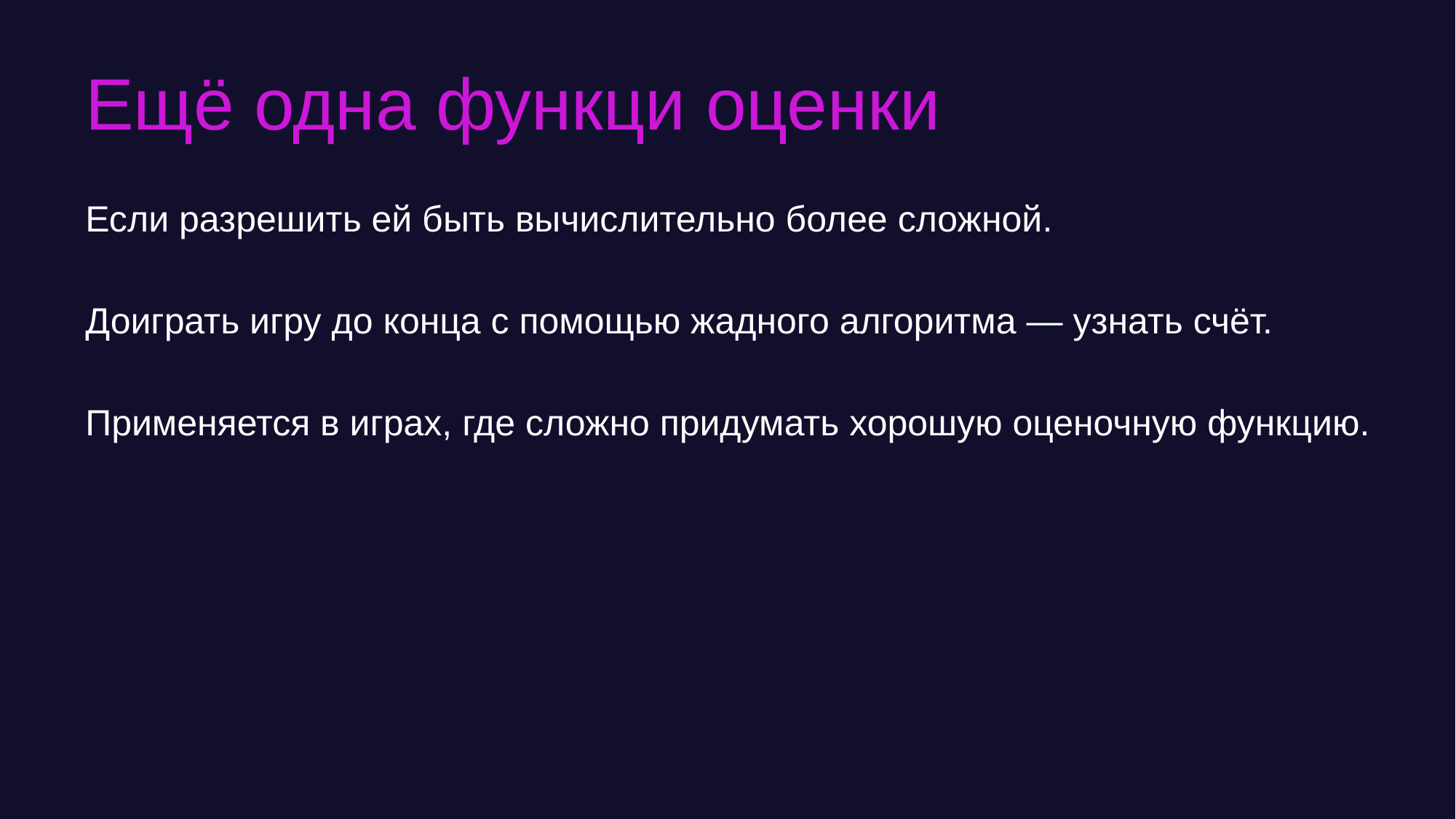

# Ещё одна функци оценки
Если разрешить ей быть вычислительно более сложной.

Доиграть игру до конца с помощью жадного алгоритма — узнать счёт.

Применяется в играх, где сложно придумать хорошую оценочную функцию.